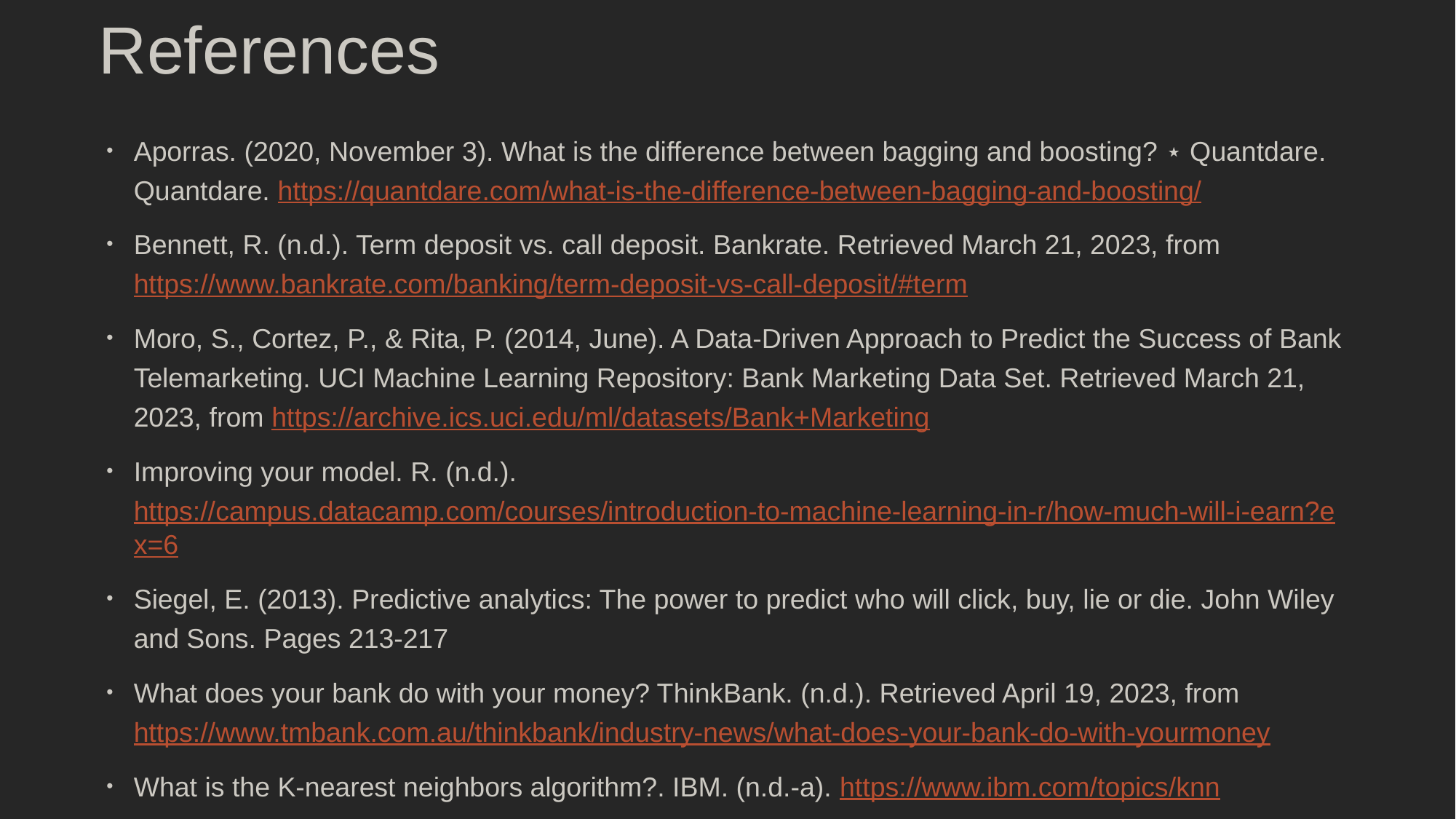

References
Aporras. (2020, November 3). What is the difference between bagging and boosting? ⋆ Quantdare. Quantdare. https://quantdare.com/what-is-the-difference-between-bagging-and-boosting/
Bennett, R. (n.d.). Term deposit vs. call deposit. Bankrate. Retrieved March 21, 2023, from https://www.bankrate.com/banking/term-deposit-vs-call-deposit/#term
Moro, S., Cortez, P., & Rita, P. (2014, June). A Data-Driven Approach to Predict the Success of Bank Telemarketing. UCI Machine Learning Repository: Bank Marketing Data Set. Retrieved March 21, 2023, from https://archive.ics.uci.edu/ml/datasets/Bank+Marketing
Improving your model. R. (n.d.). https://campus.datacamp.com/courses/introduction-to-machine-learning-in-r/how-much-will-i-earn?ex=6
Siegel, E. (2013). Predictive analytics: The power to predict who will click, buy, lie or die. John Wiley and Sons. Pages 213-217
What does your bank do with your money? ThinkBank. (n.d.). Retrieved April 19, 2023, from https://www.tmbank.com.au/thinkbank/industry-news/what-does-your-bank-do-with-yourmoney
What is the K-nearest neighbors algorithm?. IBM. (n.d.-a). https://www.ibm.com/topics/knn